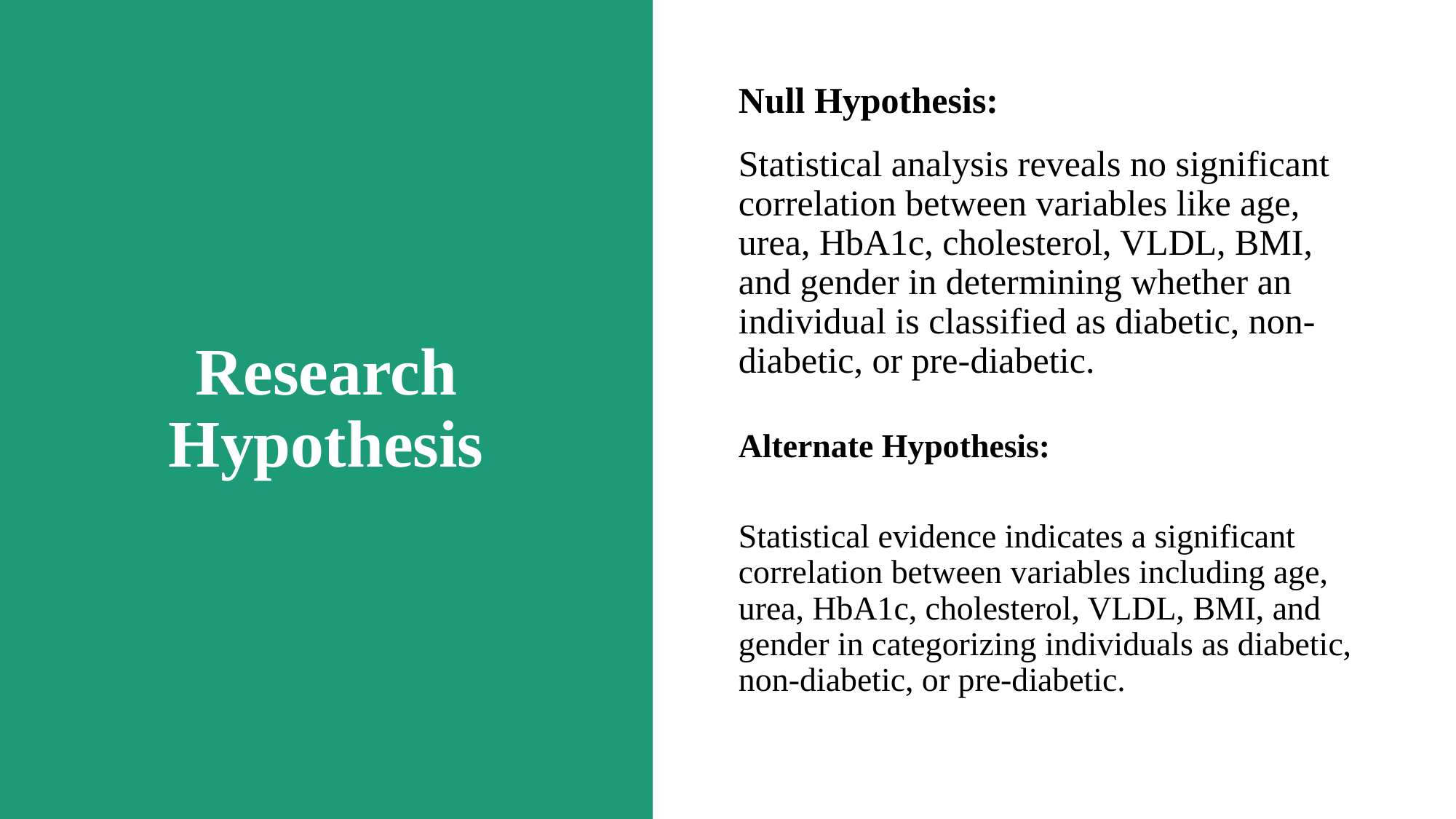

Null Hypothesis:
Statistical analysis reveals no significant correlation between variables like age, urea, HbA1c, cholesterol, VLDL, BMI, and gender in determining whether an individual is classified as diabetic, non-diabetic, or pre-diabetic.

# Research Hypothesis
Alternate Hypothesis:

Statistical evidence indicates a significant correlation between variables including age, urea, HbA1c, cholesterol, VLDL, BMI, and gender in categorizing individuals as diabetic, non-diabetic, or pre-diabetic.